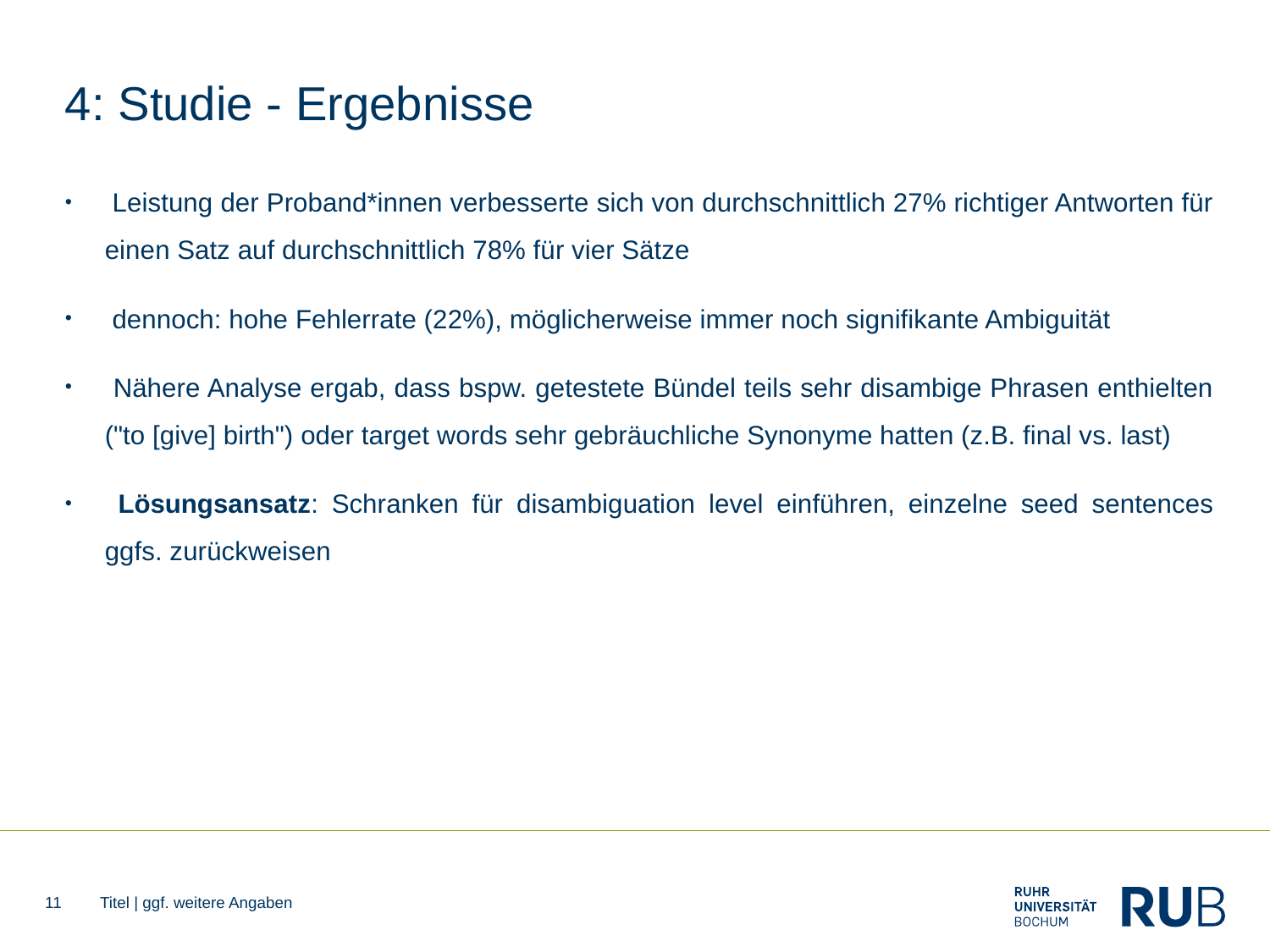

# 4: Studie - Ergebnisse
 Leistung der Proband*innen verbesserte sich von durchschnittlich 27% richtiger Antworten für einen Satz auf durchschnittlich 78% für vier Sätze
 dennoch: hohe Fehlerrate (22%), möglicherweise immer noch signifikante Ambiguität
 Nähere Analyse ergab, dass bspw. getestete Bündel teils sehr disambige Phrasen enthielten ("to [give] birth") oder target words sehr gebräuchliche Synonyme hatten (z.B. final vs. last)
 Lösungsansatz: Schranken für disambiguation level einführen, einzelne seed sentences ggfs. zurückweisen
11
Titel | ggf. weitere Angaben